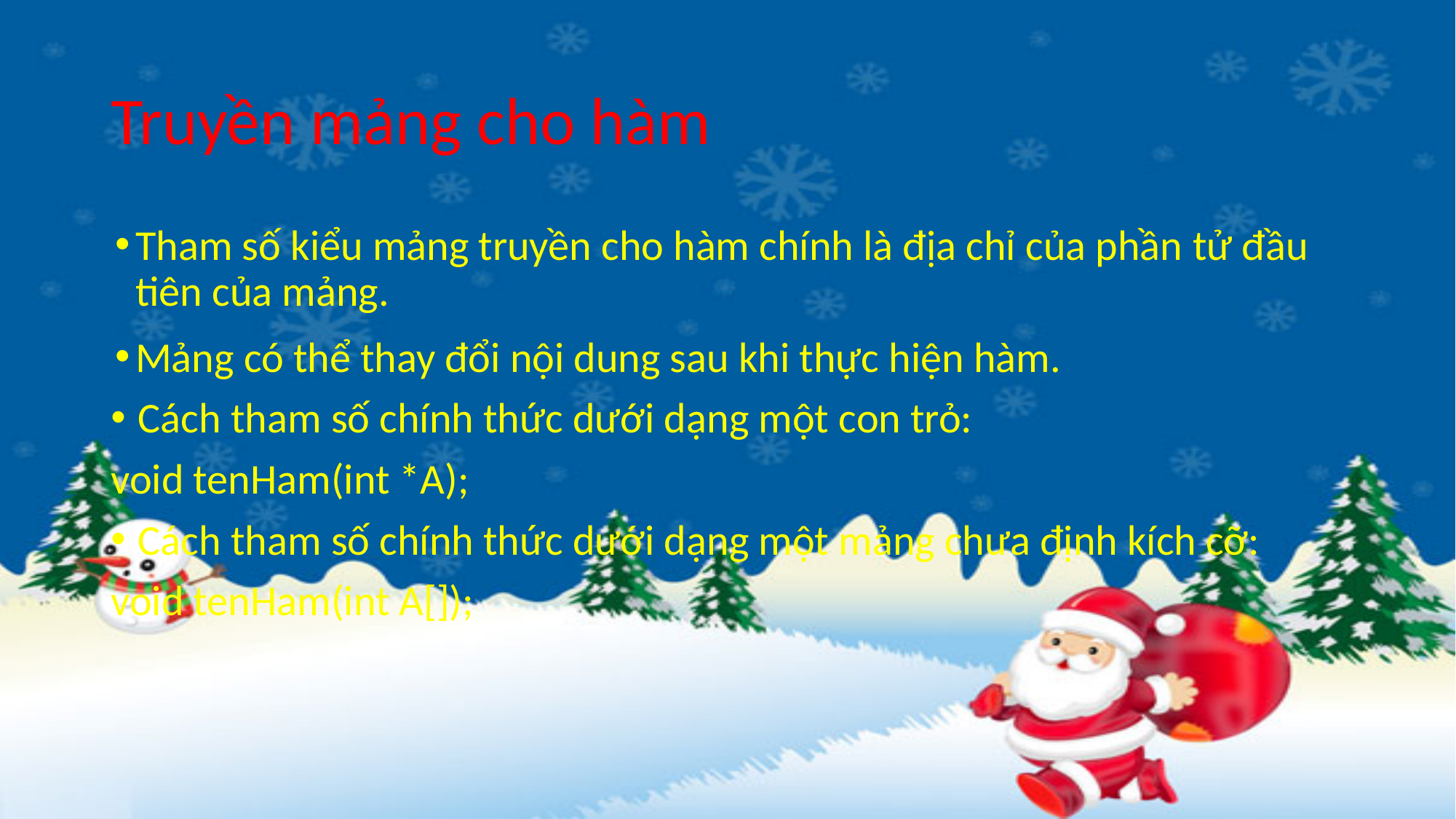

# Truyền mảng cho hàm
Tham số kiểu mảng truyền cho hàm chính là địa chỉ của phần tử đầu tiên của mảng.
Mảng có thể thay đổi nội dung sau khi thực hiện hàm.
Cách tham số chính thức dưới dạng một con trỏ:
void tenHam(int *A);
Cách tham số chính thức dưới dạng một mảng chưa định kích cỡ:
void tenHam(int A[]);